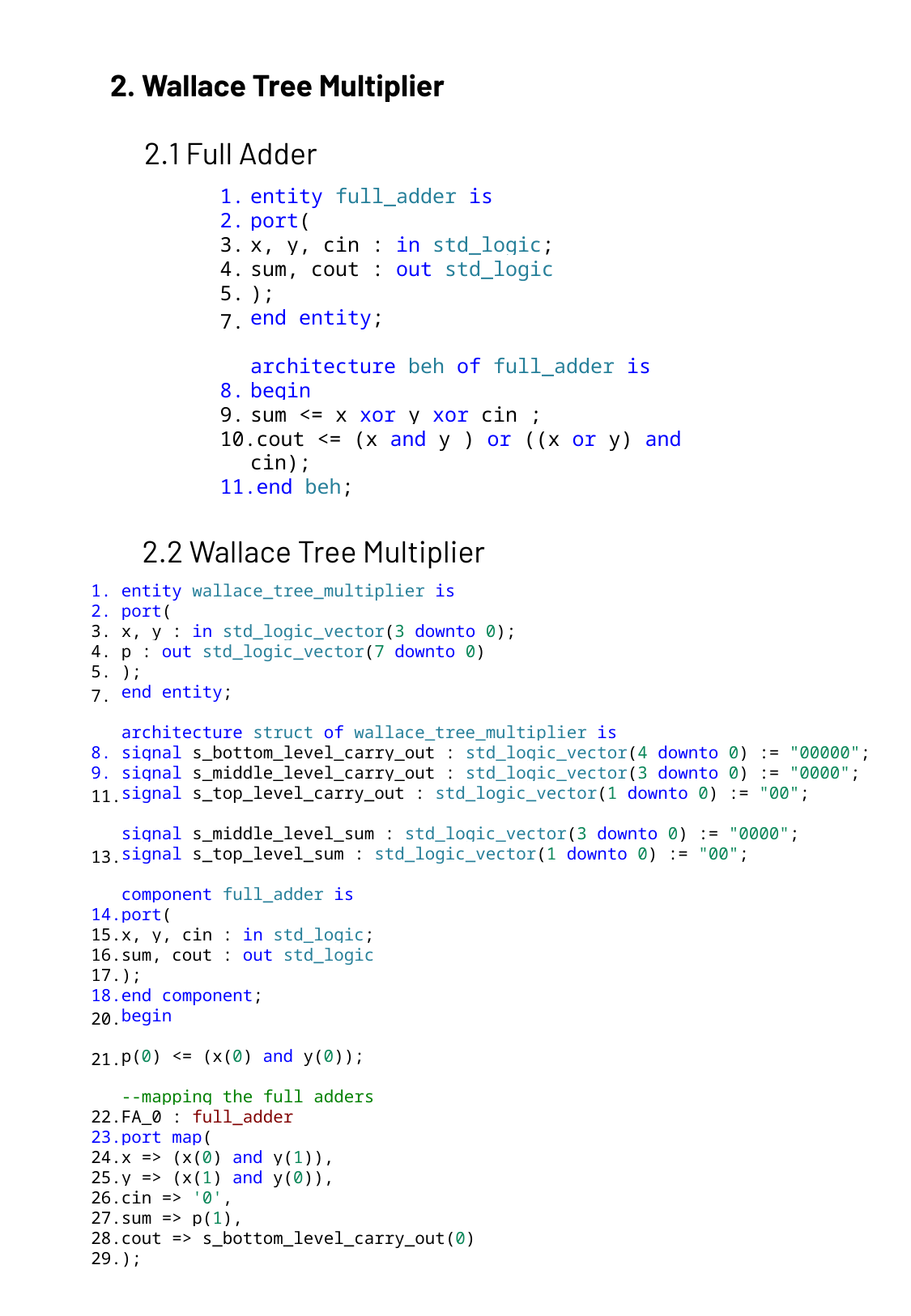

2. Wallace Tree Multiplier
2.1 Full Adder
entity full_adder is
port(
x, y, cin : in std_logic;
sum, cout : out std_logic
);
end entity;
architecture beh of full_adder is
begin
sum <= x xor y xor cin ;
cout <= (x and y ) or ((x or y) and cin);
end beh;
2.2 Wallace Tree Multiplier
entity wallace_tree_multiplier is
port(
x, y : in std_logic_vector(3 downto 0);
p : out std_logic_vector(7 downto 0)
);
end entity;
architecture struct of wallace_tree_multiplier is
signal s_bottom_level_carry_out : std_logic_vector(4 downto 0) := "00000";
signal s_middle_level_carry_out : std_logic_vector(3 downto 0) := "0000";
signal s_top_level_carry_out : std_logic_vector(1 downto 0) := "00";
signal s_middle_level_sum : std_logic_vector(3 downto 0) := "0000";
signal s_top_level_sum : std_logic_vector(1 downto 0) := "00";
component full_adder is
port(
x, y, cin : in std_logic;
sum, cout : out std_logic
);
end component;
begin
p(0) <= (x(0) and y(0));
--mapping the full adders
FA_0 : full_adder
port map(
x => (x(0) and y(1)),
y => (x(1) and y(0)),
cin => '0',
sum => p(1),
cout => s_bottom_level_carry_out(0)
);